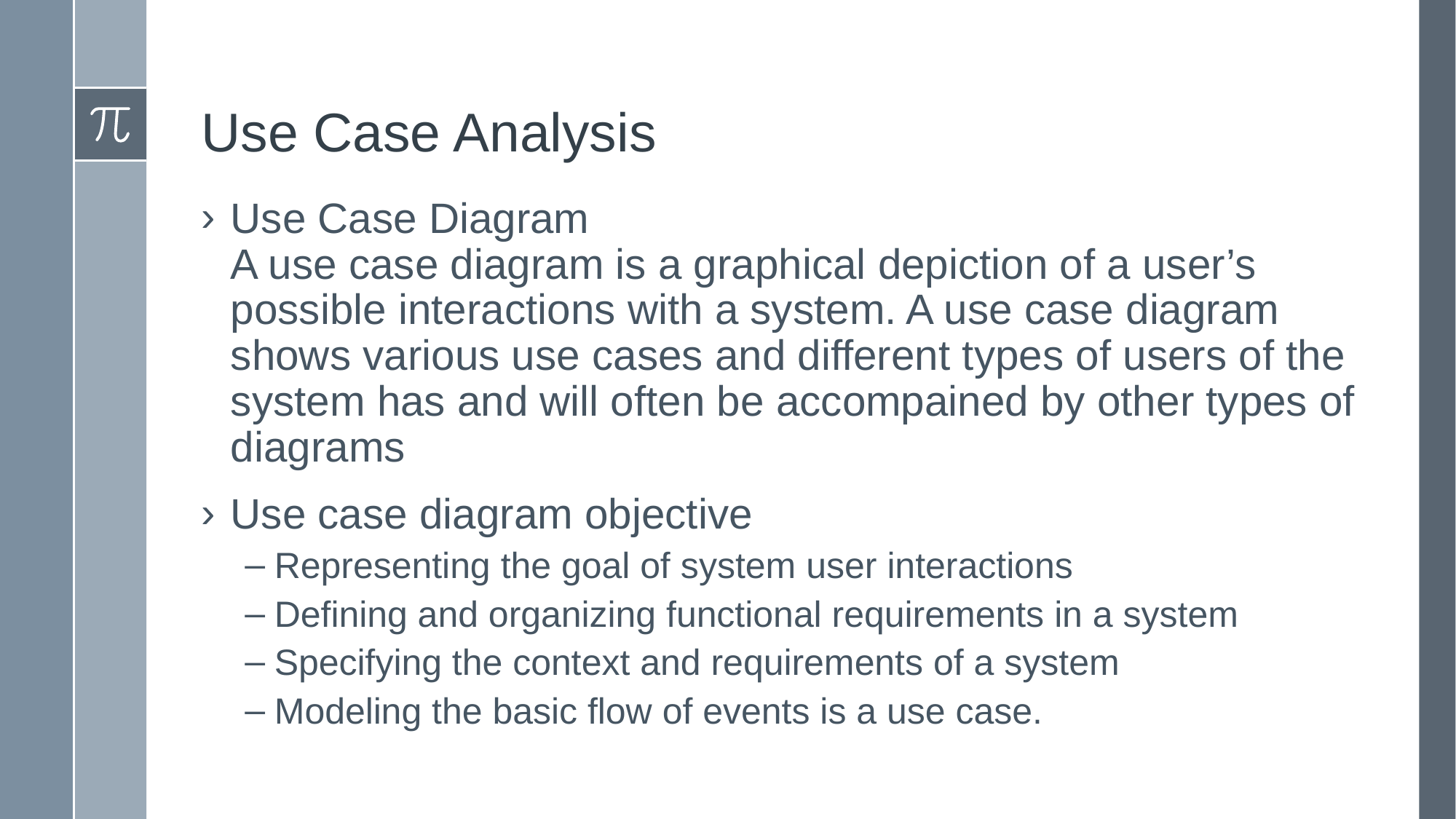

# Use Case Analysis
Use Case Diagram
A use case diagram is a graphical depiction of a user’s possible interactions with a system. A use case diagram shows various use cases and different types of users of the system has and will often be accompained by other types of diagrams
Use case diagram objective
Representing the goal of system user interactions
Defining and organizing functional requirements in a system
Specifying the context and requirements of a system
Modeling the basic flow of events is a use case.